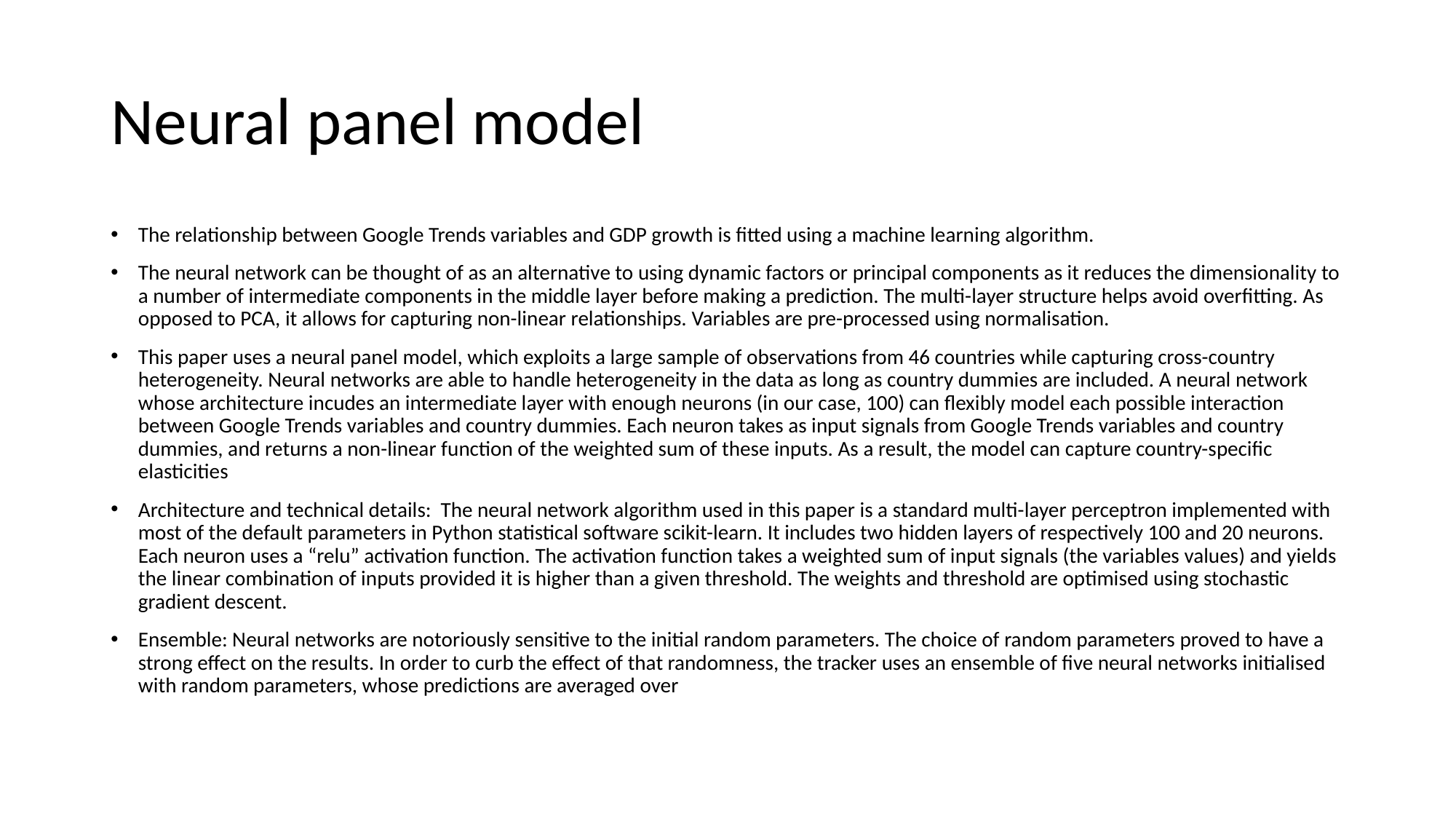

# Neural panel model
The relationship between Google Trends variables and GDP growth is fitted using a machine learning algorithm.
The neural network can be thought of as an alternative to using dynamic factors or principal components as it reduces the dimensionality to a number of intermediate components in the middle layer before making a prediction. The multi-layer structure helps avoid overfitting. As opposed to PCA, it allows for capturing non-linear relationships. Variables are pre-processed using normalisation.
This paper uses a neural panel model, which exploits a large sample of observations from 46 countries while capturing cross-country heterogeneity. Neural networks are able to handle heterogeneity in the data as long as country dummies are included. A neural network whose architecture incudes an intermediate layer with enough neurons (in our case, 100) can flexibly model each possible interaction between Google Trends variables and country dummies. Each neuron takes as input signals from Google Trends variables and country dummies, and returns a non-linear function of the weighted sum of these inputs. As a result, the model can capture country-specific elasticities
Architecture and technical details:  The neural network algorithm used in this paper is a standard multi-layer perceptron implemented with most of the default parameters in Python statistical software scikit-learn. It includes two hidden layers of respectively 100 and 20 neurons. Each neuron uses a “relu” activation function. The activation function takes a weighted sum of input signals (the variables values) and yields the linear combination of inputs provided it is higher than a given threshold. The weights and threshold are optimised using stochastic gradient descent.
Ensemble: Neural networks are notoriously sensitive to the initial random parameters. The choice of random parameters proved to have a strong effect on the results. In order to curb the effect of that randomness, the tracker uses an ensemble of five neural networks initialised with random parameters, whose predictions are averaged over